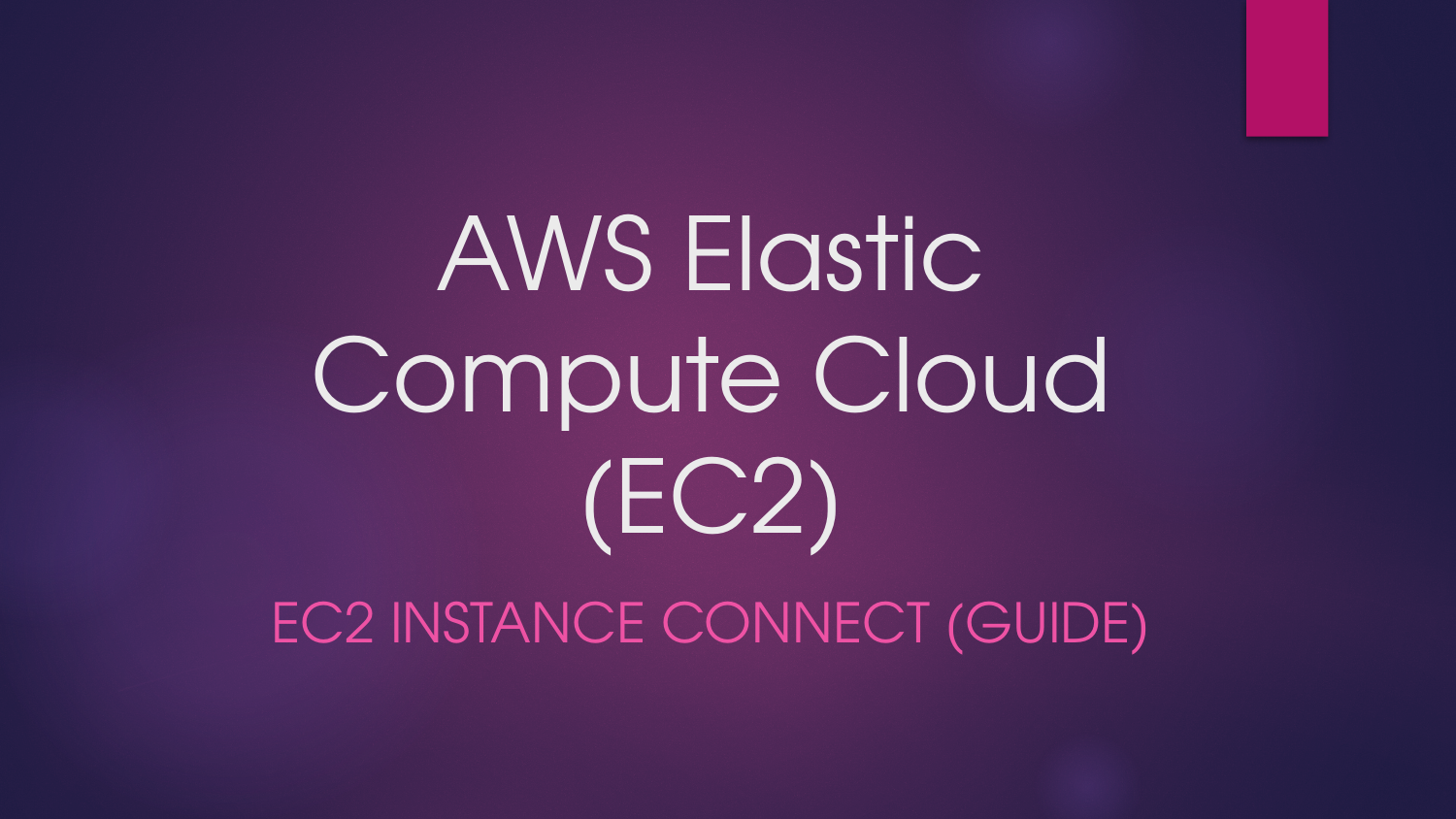

# AWS Elastic Compute Cloud (EC2)
EC2 INSTANCE CONNECT (GUIDE)